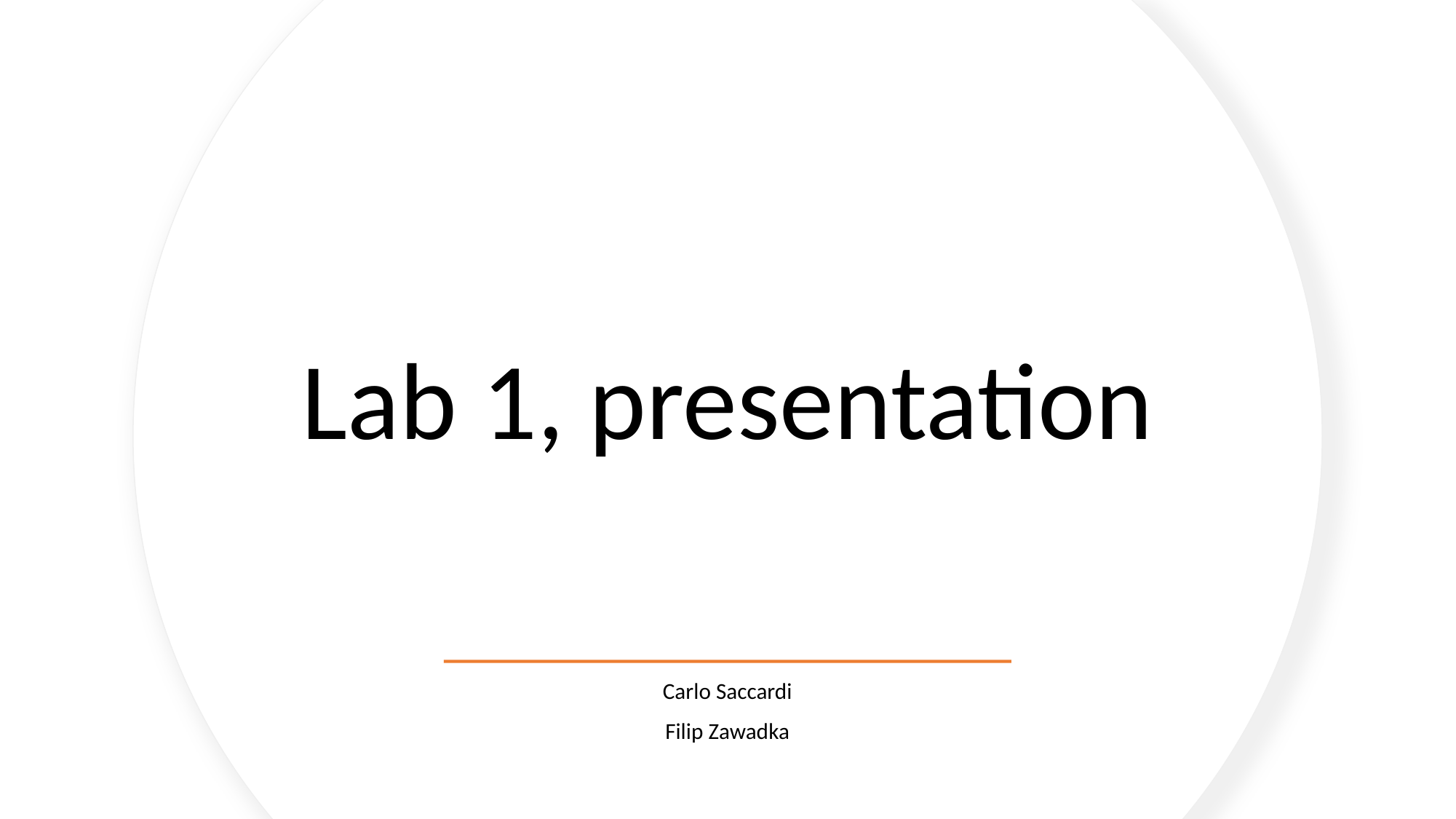

# Lab 1, presentation

Carlo Saccardi
Filip Zawadka